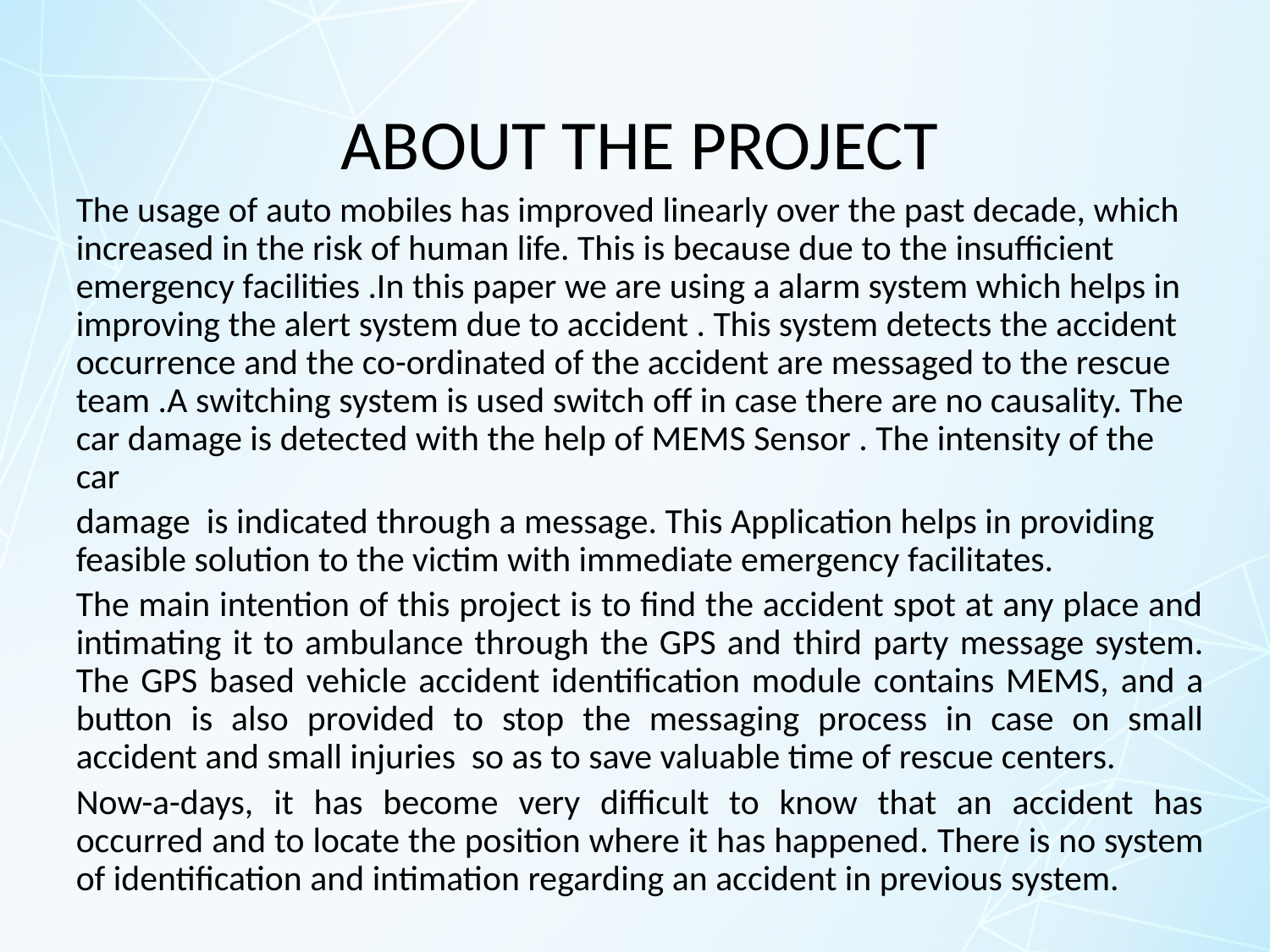

ABOUT THE PROJECT
The usage of auto mobiles has improved linearly over the past decade, which increased in the risk of human life. This is because due to the insufficient emergency facilities .In this paper we are using a alarm system which helps in improving the alert system due to accident . This system detects the accident occurrence and the co-ordinated of the accident are messaged to the rescue team .A switching system is used switch off in case there are no causality. The car damage is detected with the help of MEMS Sensor . The intensity of the car
damage  is indicated through a message. This Application helps in providing feasible solution to the victim with immediate emergency facilitates.
The main intention of this project is to find the accident spot at any place and intimating it to ambulance through the GPS and third party message system. The GPS based vehicle accident identification module contains MEMS, and a button is also provided to stop the messaging process in case on small accident and small injuries  so as to save valuable time of rescue centers.
Now-a-days, it has become very difficult to know that an accident has occurred and to locate the position where it has happened. There is no system of identification and intimation regarding an accident in previous system.